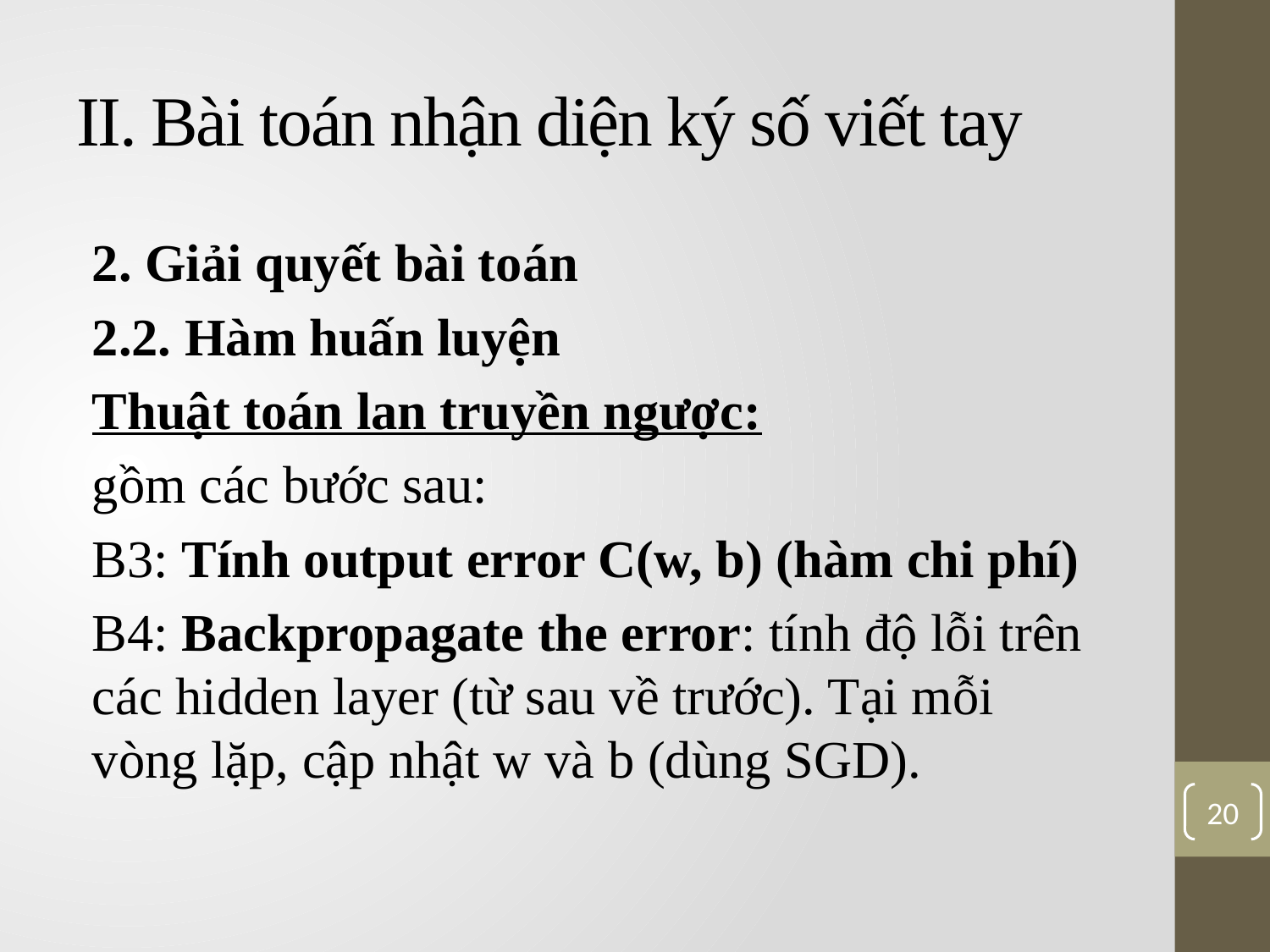

# II. Bài toán nhận diện ký số viết tay
2. Giải quyết bài toán
2.2. Hàm huấn luyện
Thuật toán lan truyền ngược:
gồm các bước sau:
B3: Tính output error C(w, b) (hàm chi phí)
B4: Backpropagate the error: tính độ lỗi trên các hidden layer (từ sau về trước). Tại mỗi vòng lặp, cập nhật w và b (dùng SGD).

20